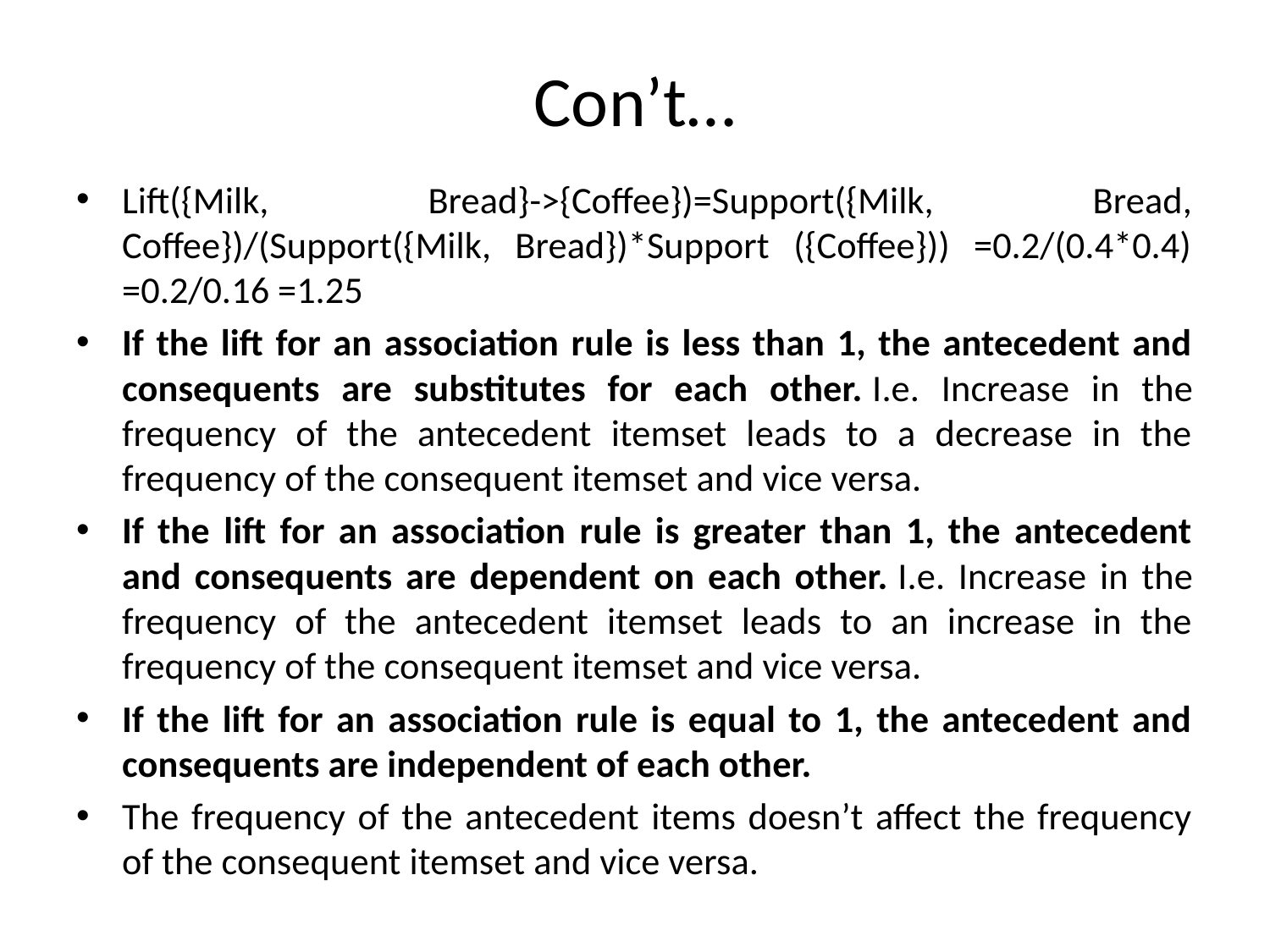

# Con’t…
Lift({Milk, Bread}->{Coffee})=Support({Milk, Bread, Coffee})/(Support({Milk, Bread})*Support ({Coffee})) =0.2/(0.4*0.4) =0.2/0.16 =1.25
If the lift for an association rule is less than 1, the antecedent and consequents are substitutes for each other. I.e. Increase in the frequency of the antecedent itemset leads to a decrease in the frequency of the consequent itemset and vice versa.
If the lift for an association rule is greater than 1, the antecedent and consequents are dependent on each other. I.e. Increase in the frequency of the antecedent itemset leads to an increase in the frequency of the consequent itemset and vice versa.
If the lift for an association rule is equal to 1, the antecedent and consequents are independent of each other.
The frequency of the antecedent items doesn’t affect the frequency of the consequent itemset and vice versa.